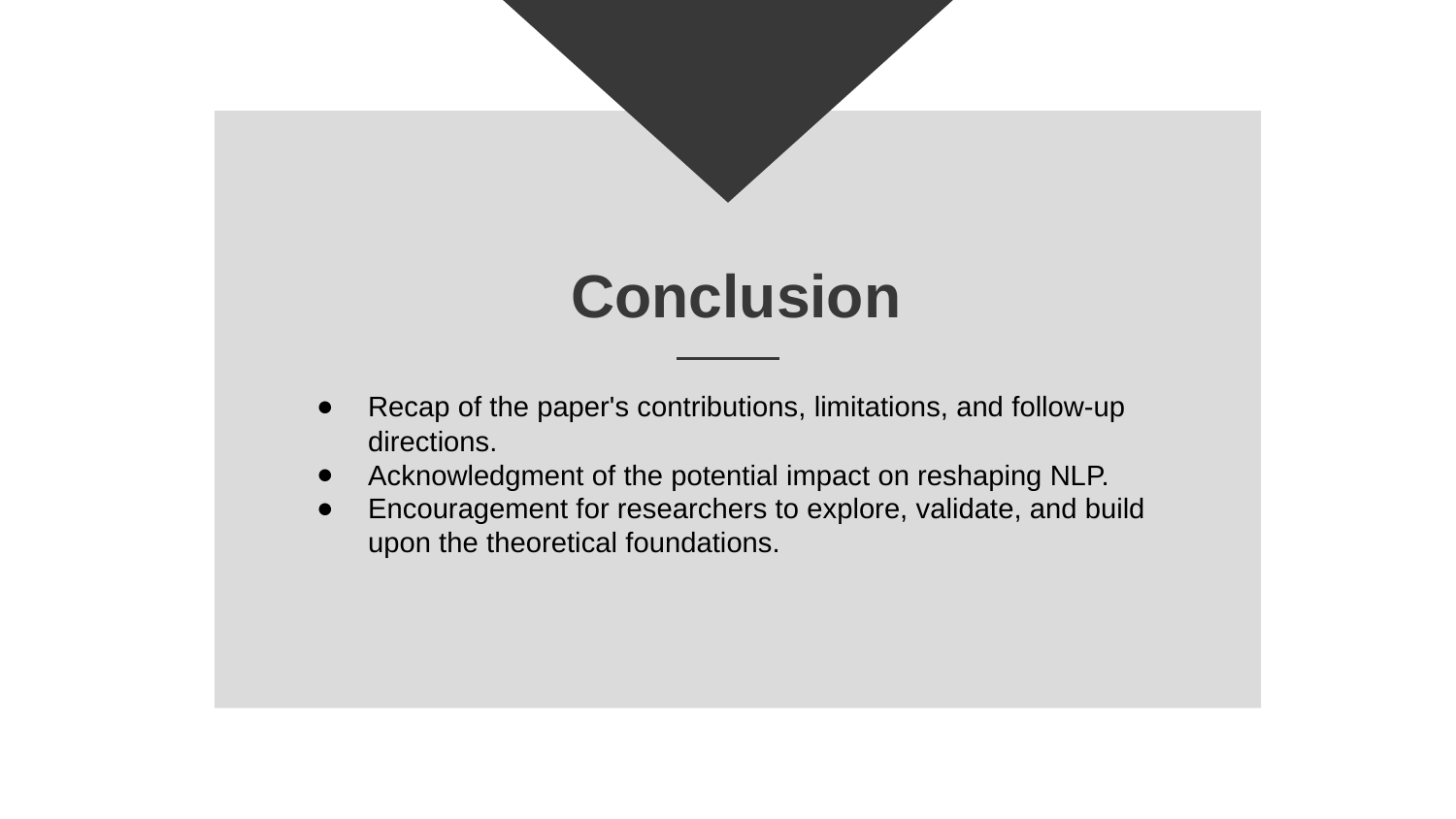

# Conclusion
Recap of the paper's contributions, limitations, and follow-up directions.
Acknowledgment of the potential impact on reshaping NLP.
Encouragement for researchers to explore, validate, and build upon the theoretical foundations.